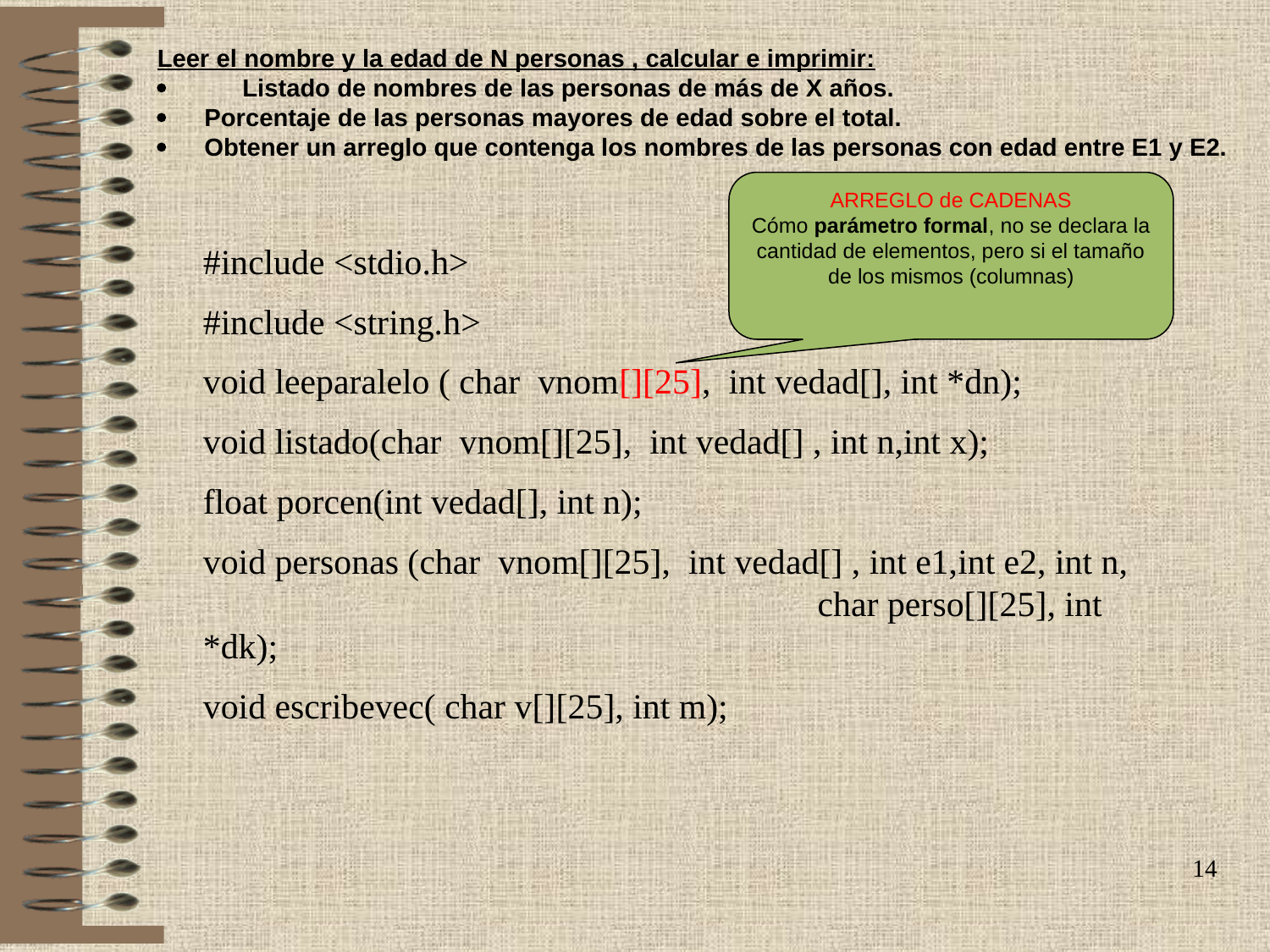

Leer el nombre y la edad de N personas , calcular e imprimir:
•      Listado de nombres de las personas de más de X años.
•      Porcentaje de las personas mayores de edad sobre el total.
•      Obtener un arreglo que contenga los nombres de las personas con edad entre E1 y E2.

ARREGLO de CADENAS
Cómo parámetro formal, no se declara la cantidad de elementos, pero si el tamaño de los mismos (columnas)
#include <stdio.h>
#include <string.h>
void leeparalelo ( char  vnom[][25],  int vedad[], int *dn);
void listado(char  vnom[][25],  int vedad[] , int n,int x);
float porcen(int vedad[], int n);
void personas (char  vnom[][25],  int vedad[] , int e1,int e2, int n,  				            char perso[][25], int *dk);
void escribevec( char v[][25], int m);

14